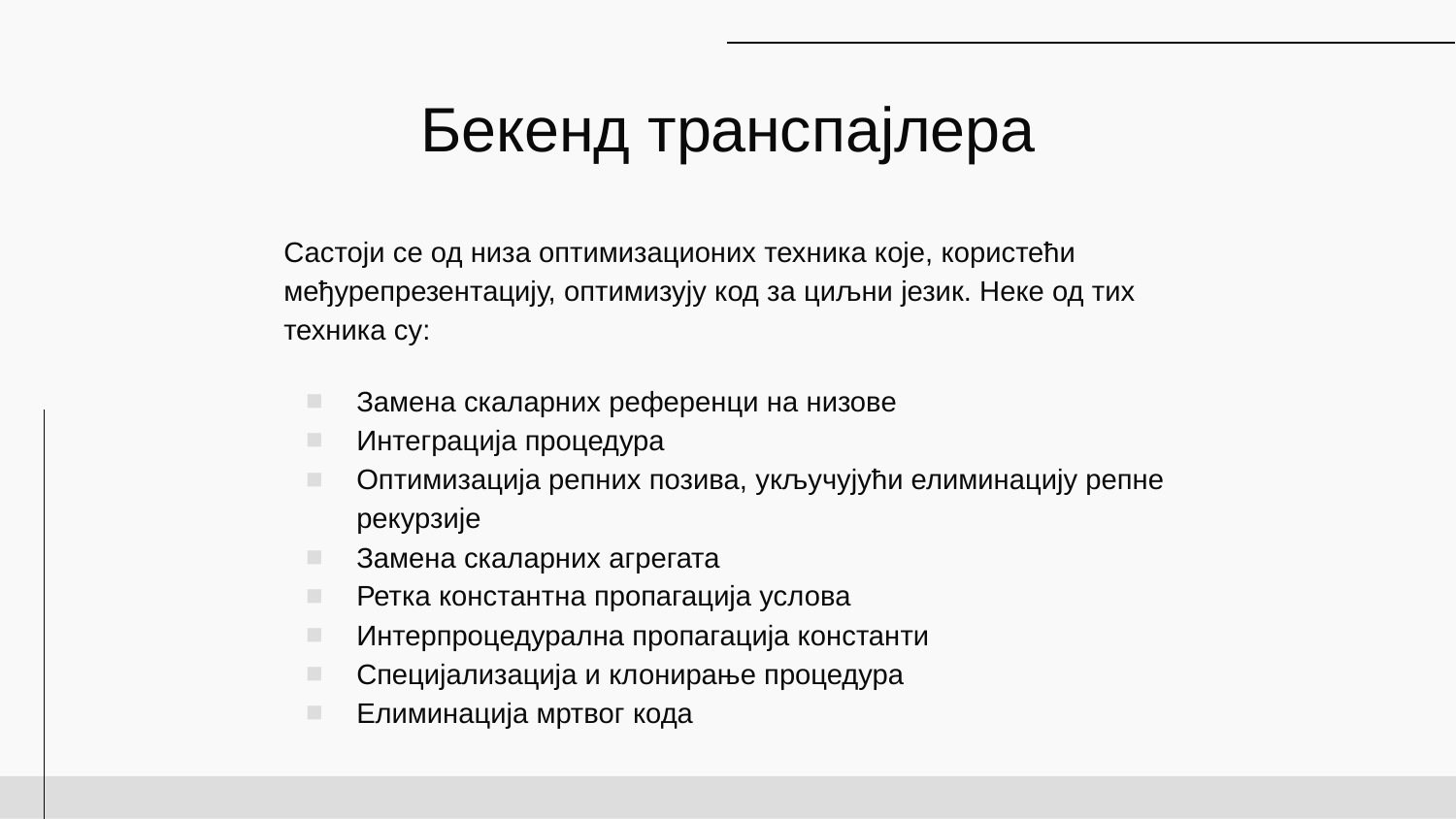

# Бекенд транспајлера
Састоји се од низа оптимизационих техника које, користећи међурепрезентацију, оптимизују код за циљни језик. Неке од тих техника су:
Замена скаларних референци на низове
Интеграција процедура
Оптимизација репних позива, укључујући елиминацију репне рекурзије
Замена скаларних агрегата
Ретка константна пропагација услова
Интерпроцедурална пропагација константи
Специјализација и клонирање процедура
Елиминација мртвог кода